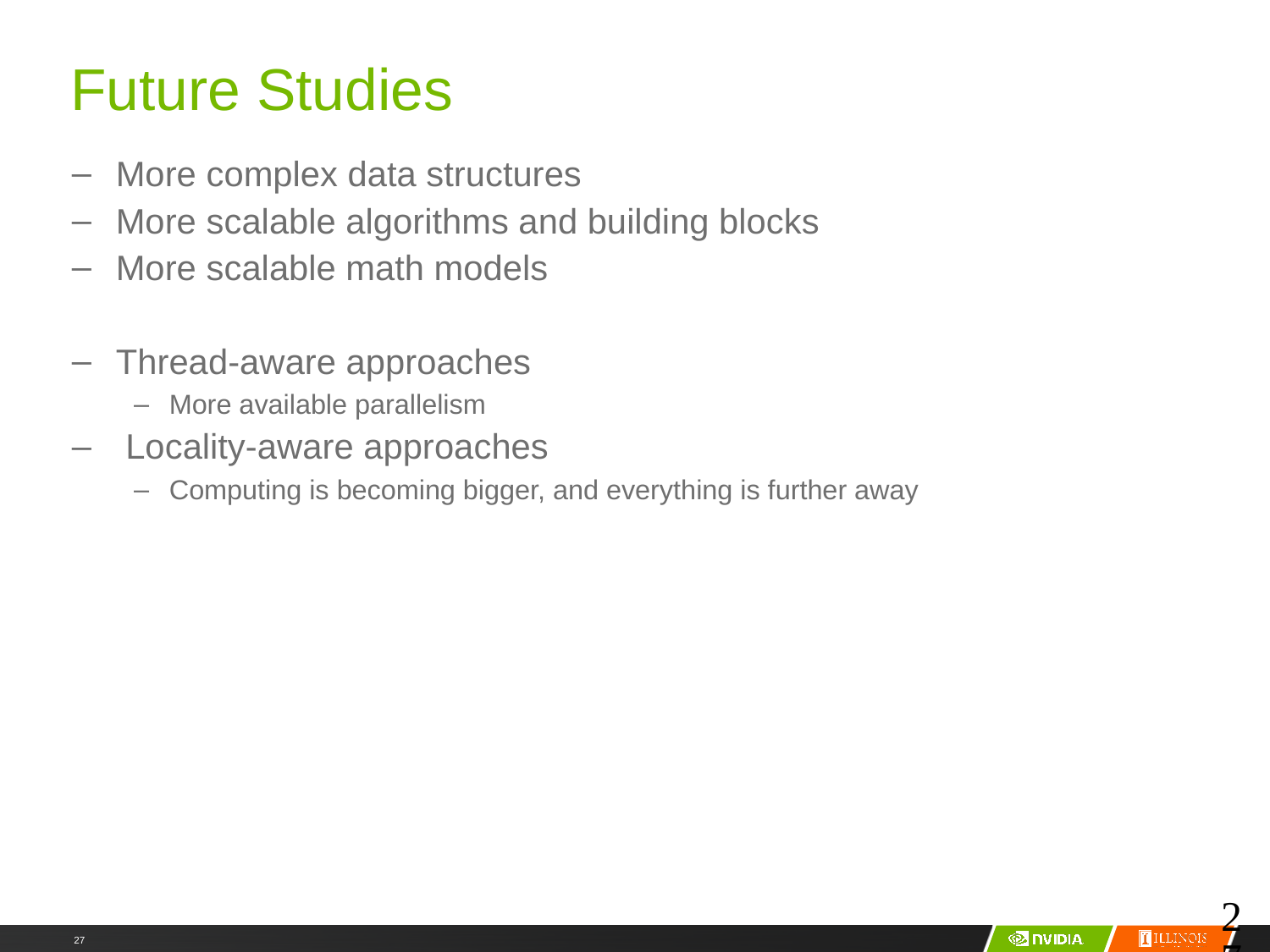

# Future Studies
More complex data structures
More scalable algorithms and building blocks
More scalable math models

Thread-aware approaches
More available parallelism
 Locality-aware approaches
Computing is becoming bigger, and everything is further away

27